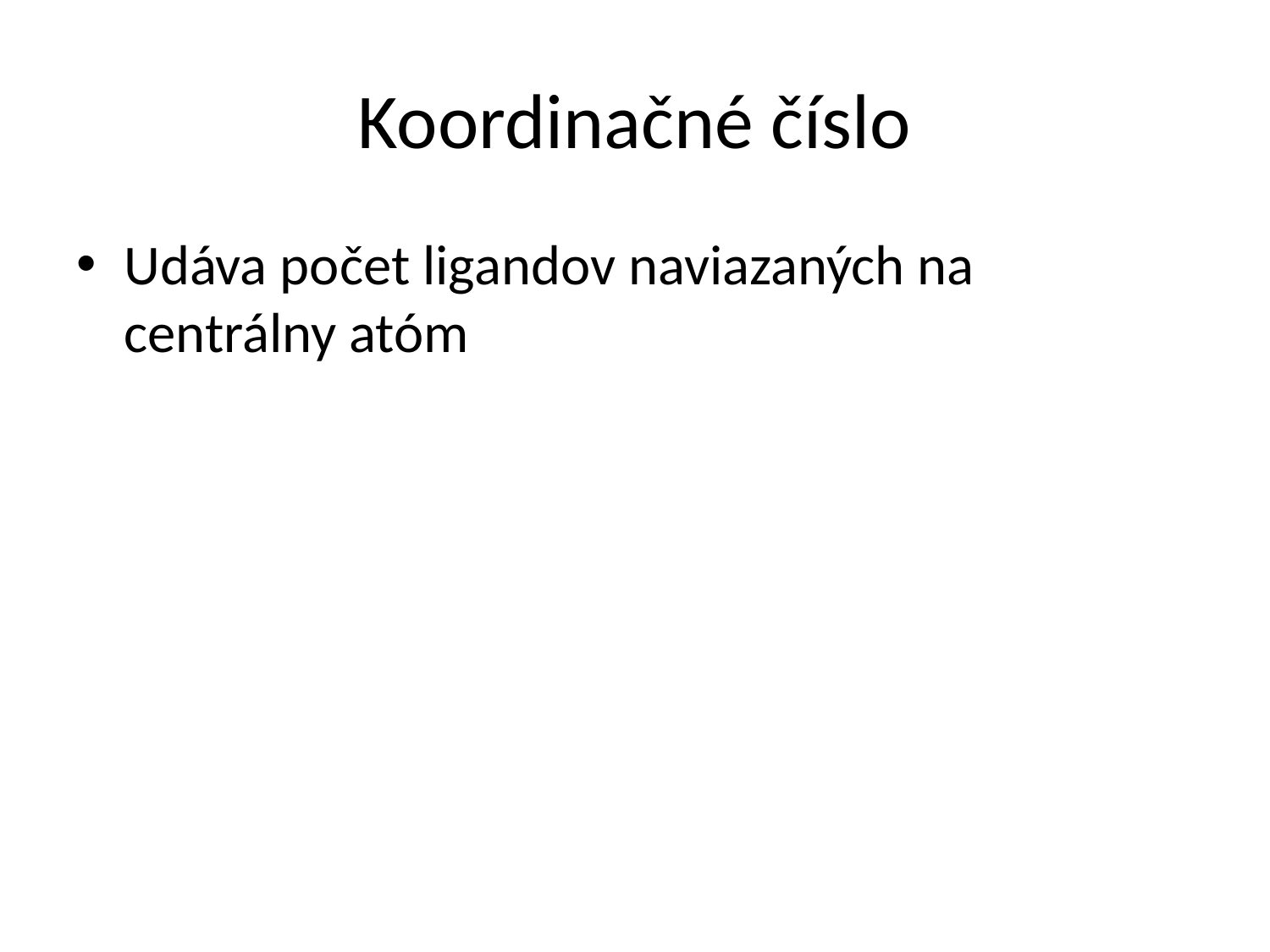

# Koordinačné číslo
Udáva počet ligandov naviazaných na centrálny atóm